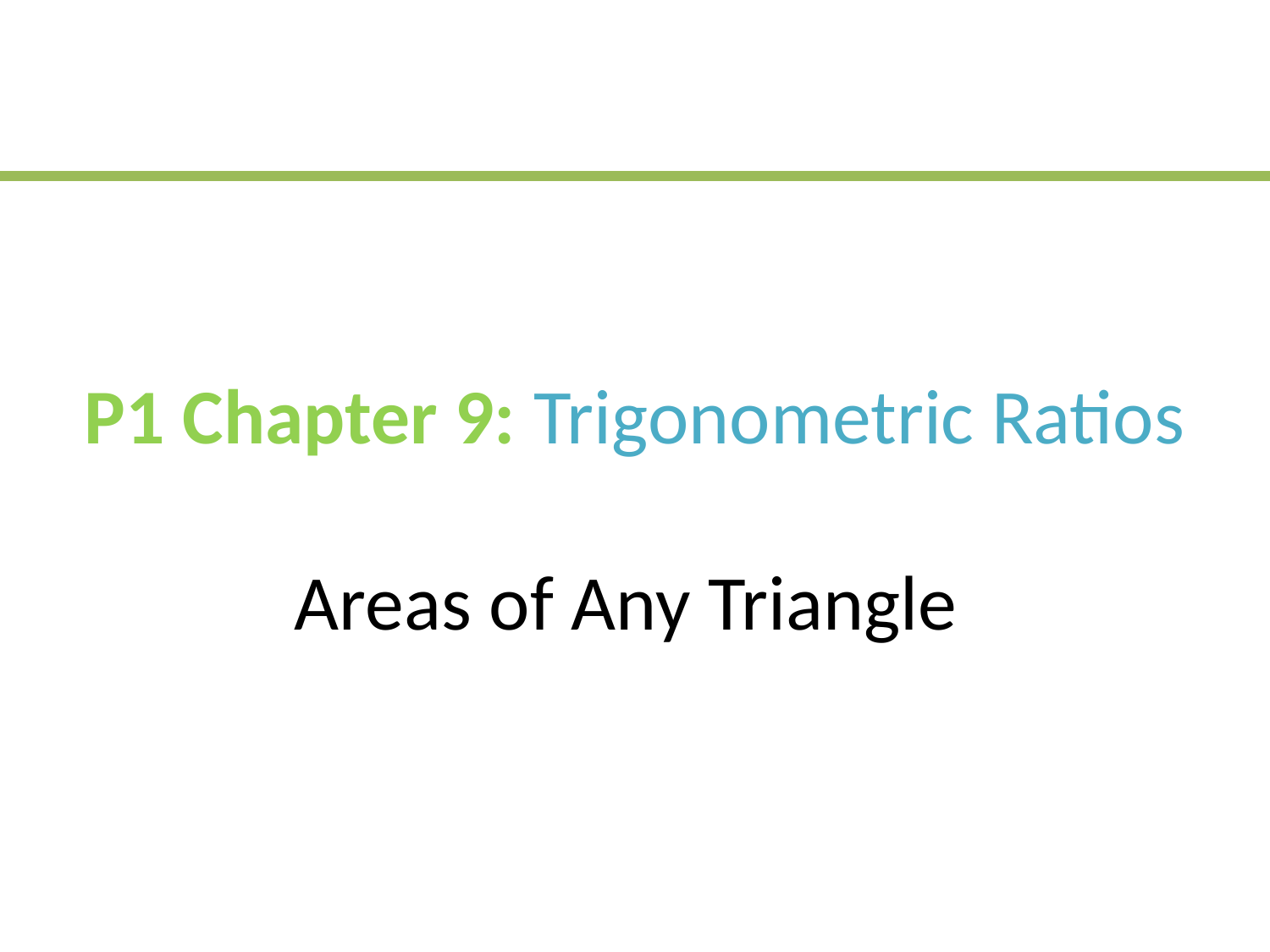

# P1 Chapter 9: Trigonometric Ratios Areas of Any Triangle